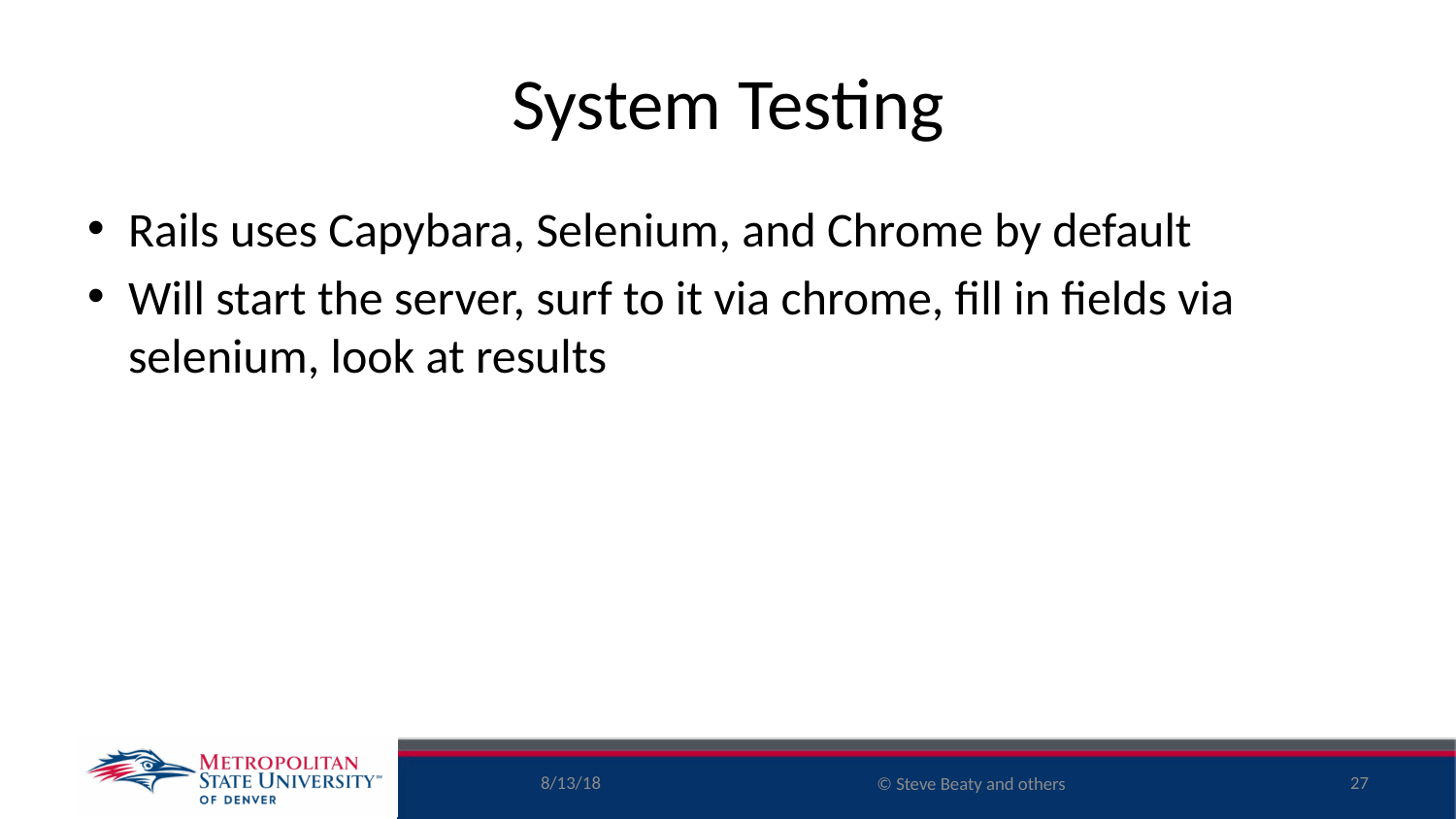

# System Testing
Rails uses Capybara, Selenium, and Chrome by default
Will start the server, surf to it via chrome, fill in fields via selenium, look at results
8/13/18
27
© Steve Beaty and others